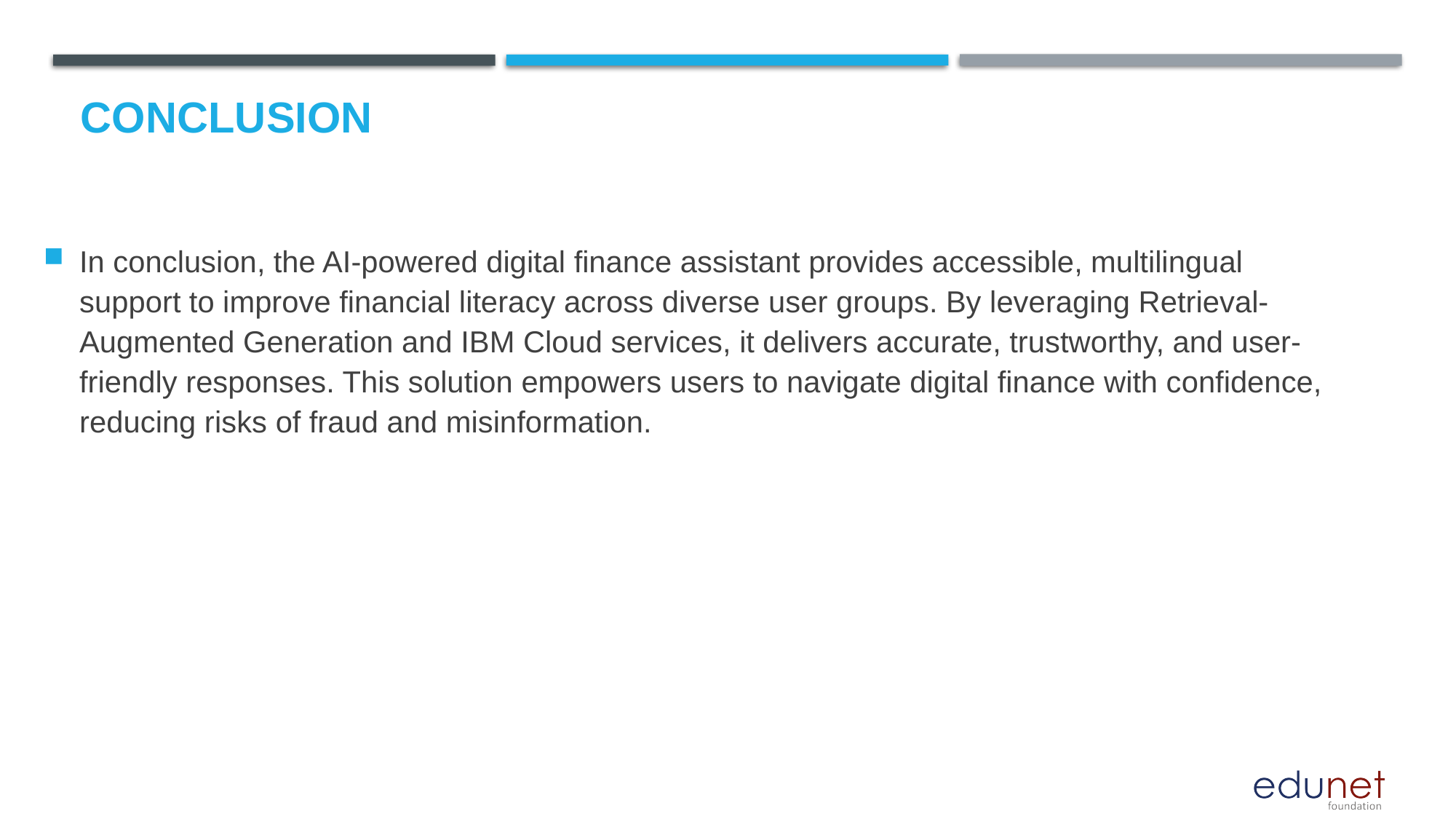

# Conclusion
In conclusion, the AI-powered digital finance assistant provides accessible, multilingual support to improve financial literacy across diverse user groups. By leveraging Retrieval-Augmented Generation and IBM Cloud services, it delivers accurate, trustworthy, and user-friendly responses. This solution empowers users to navigate digital finance with confidence, reducing risks of fraud and misinformation.